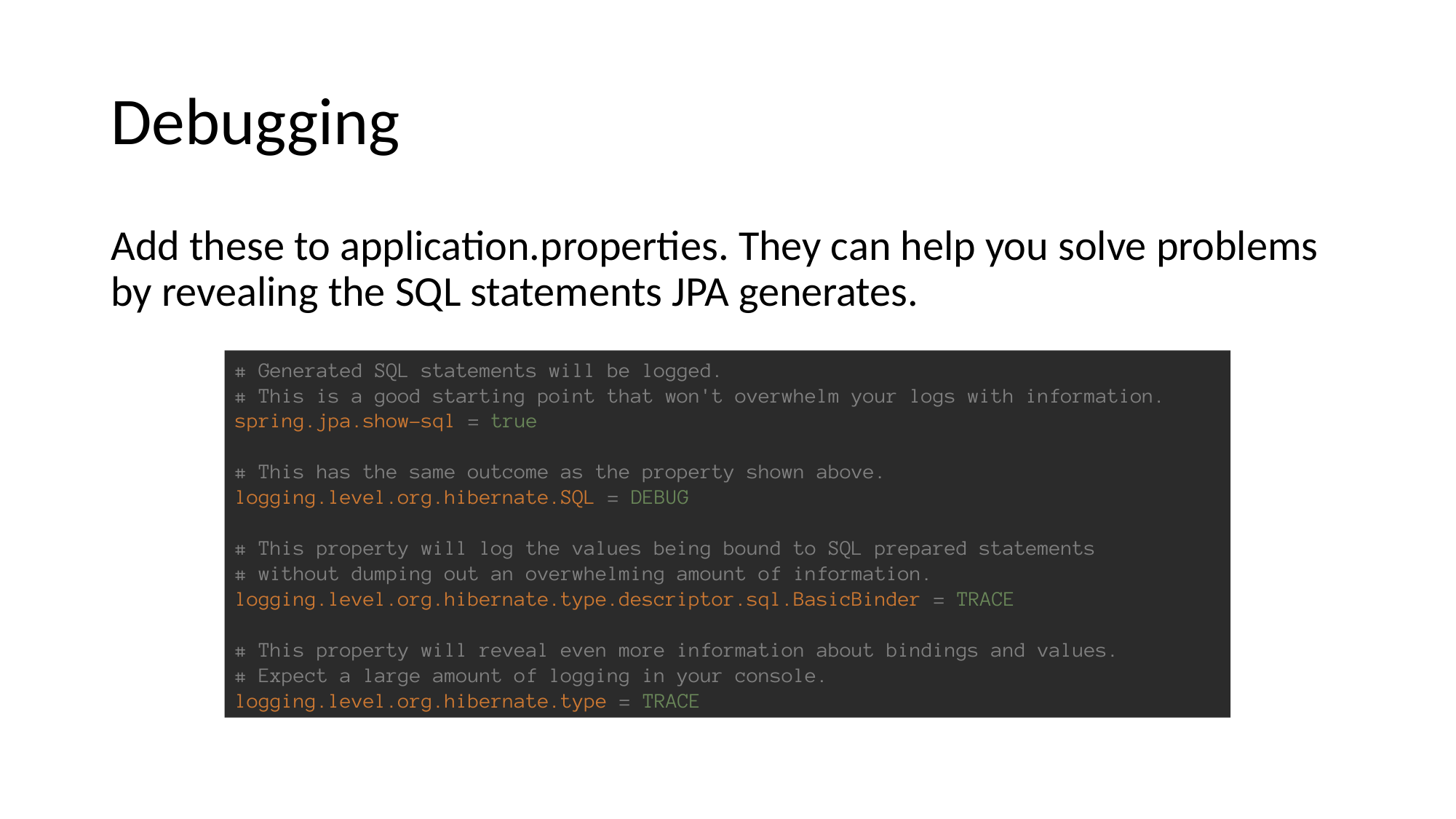

# Debugging
Add these to application.properties. They can help you solve problems by revealing the SQL statements JPA generates.

# Generated SQL statements will be logged. # This is a good starting point that won't overwhelm your logs with information. spring.jpa.show-sql = true # This has the same outcome as the property shown above. logging.level.org.hibernate.SQL = DEBUG # This property will log the values being bound to SQL prepared statements # without dumping out an overwhelming amount of information. logging.level.org.hibernate.type.descriptor.sql.BasicBinder = TRACE # This property will reveal even more information about bindings and values. # Expect a large amount of logging in your console. logging.level.org.hibernate.type = TRACE